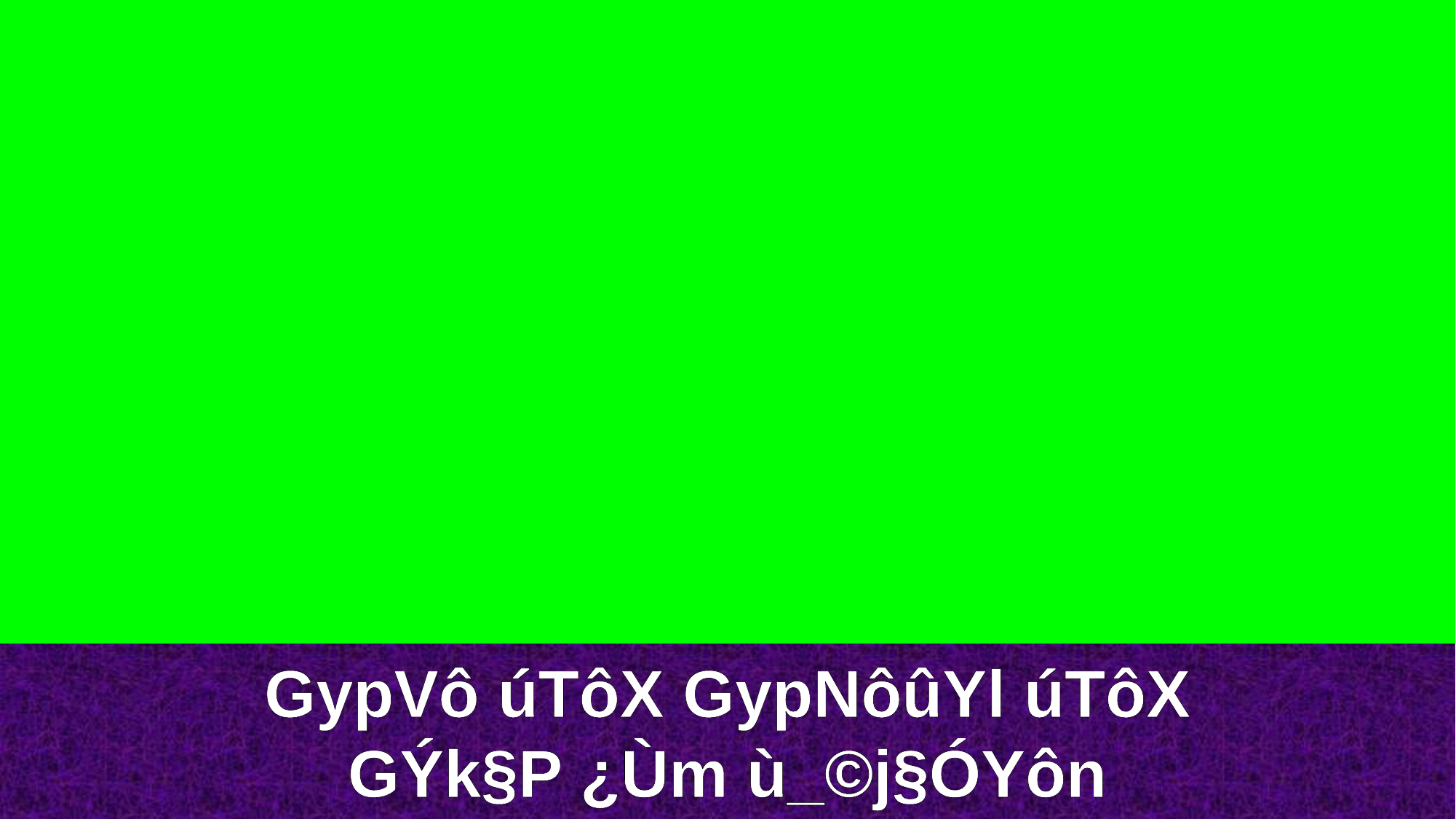

GypVô úTôX GypNôûYl úTôX
GÝk§P ¿Ùm ù_©j§ÓYôn